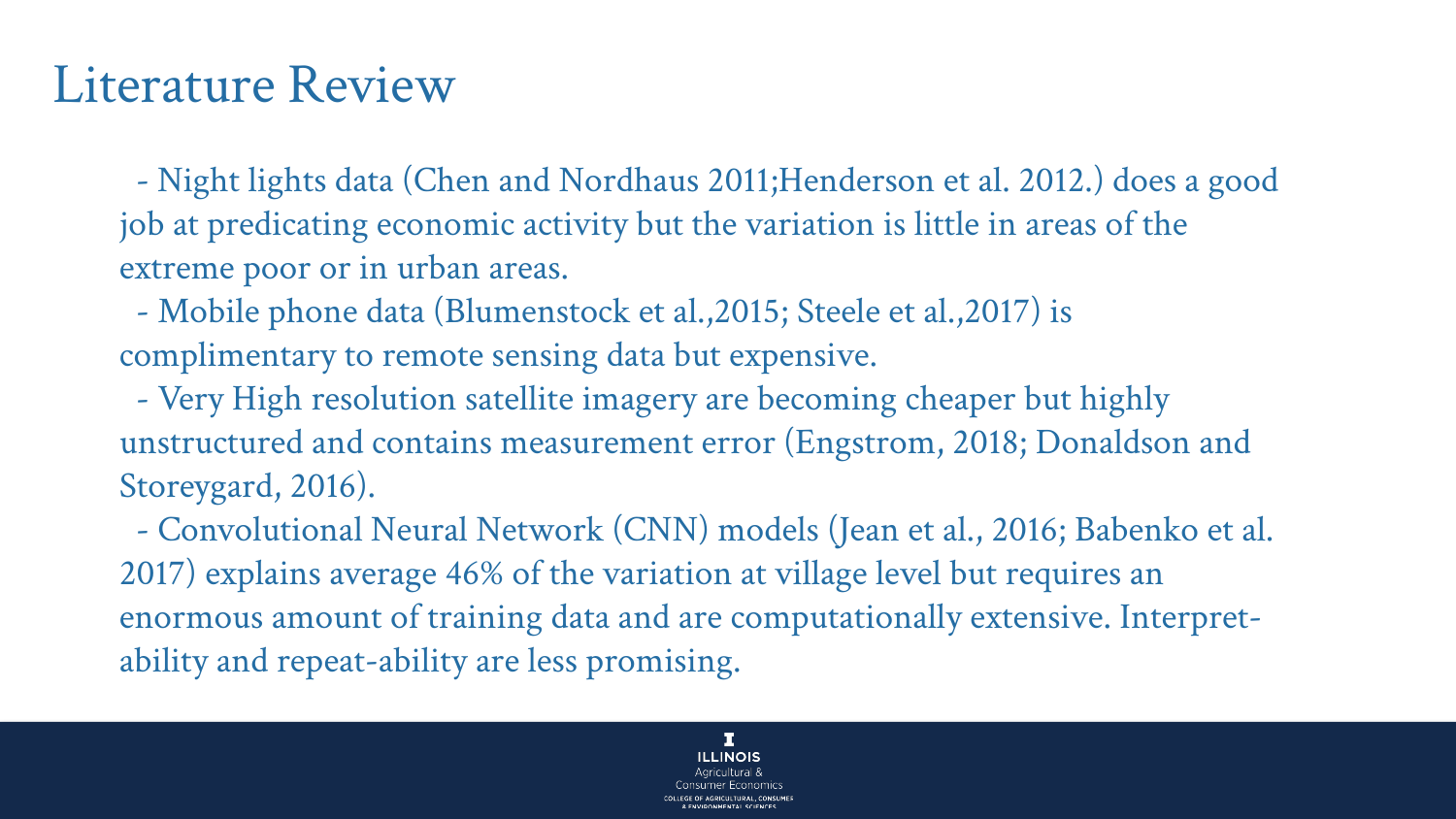

Literature Review

  - Night lights data (Chen and Nordhaus 2011;Henderson et al. 2012.) does a good job at predicating economic activity but the variation is little in areas of the extreme poor or in urban areas.
  - Mobile phone data (Blumenstock et al.,2015; Steele et al.,2017) is complimentary to remote sensing data but expensive.
  - Very High resolution satellite imagery are becoming cheaper but highly unstructured and contains measurement error (Engstrom, 2018; Donaldson and Storeygard, 2016).
  - Convolutional Neural Network (CNN) models (Jean et al., 2016; Babenko et al. 2017) explains average 46% of the variation at village level but requires an enormous amount of training data and are computationally extensive. Interpret-ability and repeat-ability are less promising.